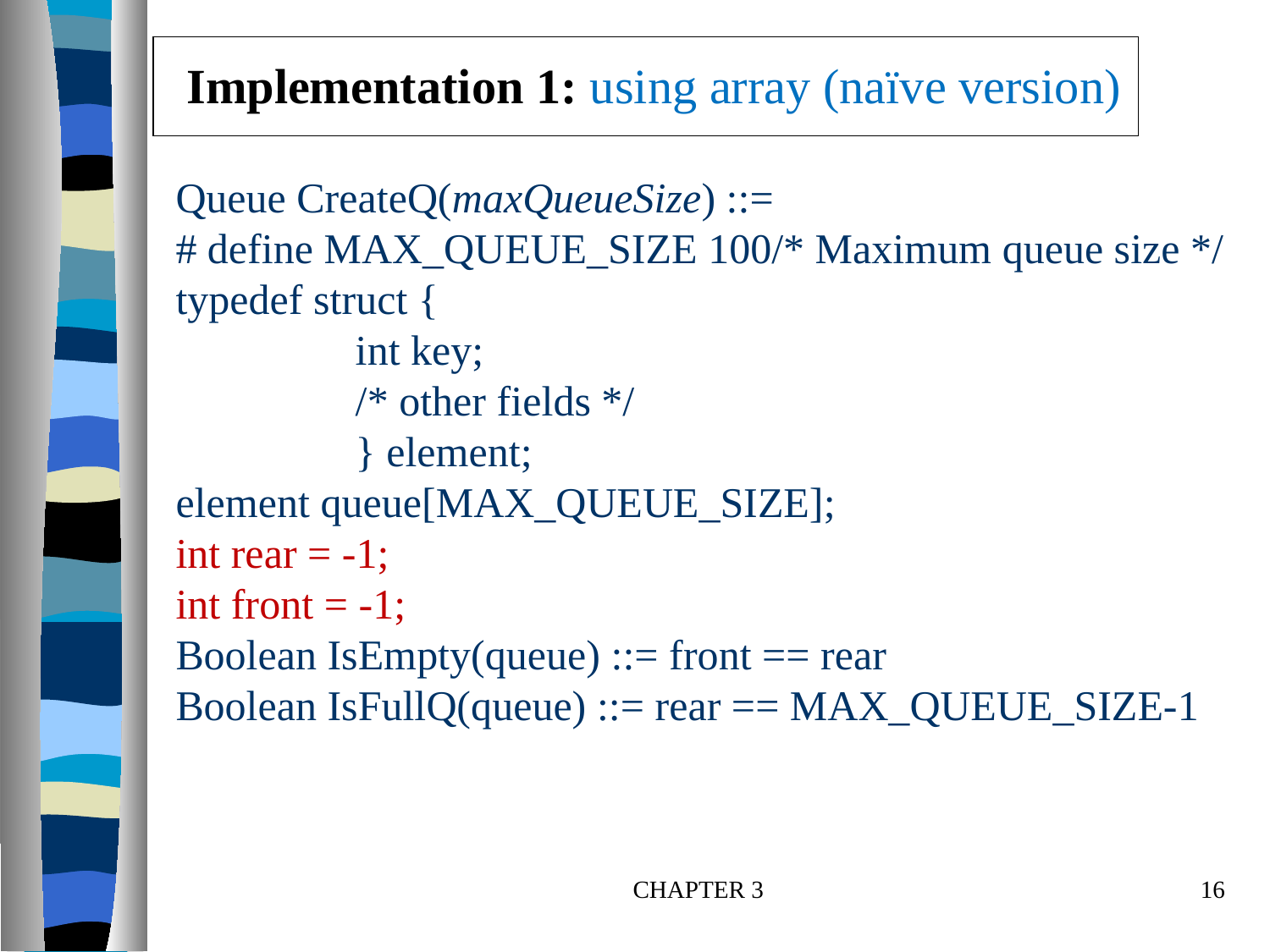

Implementation 1: using array (naïve version)
# Queue CreateQ(maxQueueSize) ::= # define MAX_QUEUE_SIZE 100/* Maximum queue size */ typedef struct { int key; /* other fields */ } element; element queue[MAX_QUEUE_SIZE]; int rear = -1; int front = -1; Boolean IsEmpty(queue) ::= front == rear Boolean IsFullQ(queue) ::= rear == MAX_QUEUE_SIZE-1
CHAPTER 3
16